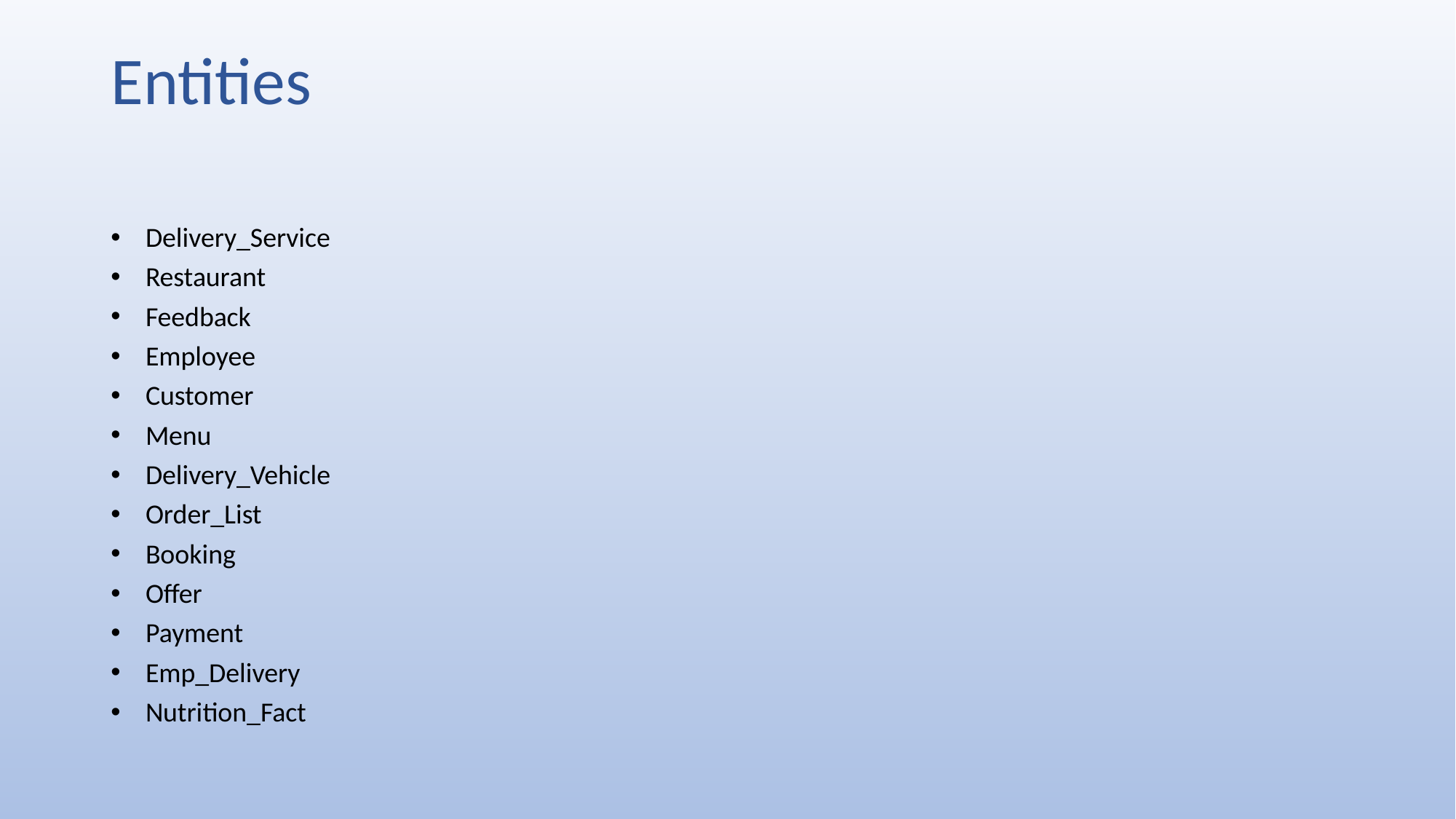

# Entities
 Delivery_Service
 Restaurant
 Feedback
 Employee
 Customer
 Menu
 Delivery_Vehicle
 Order_List
 Booking
 Offer
 Payment
 Emp_Delivery
 Nutrition_Fact